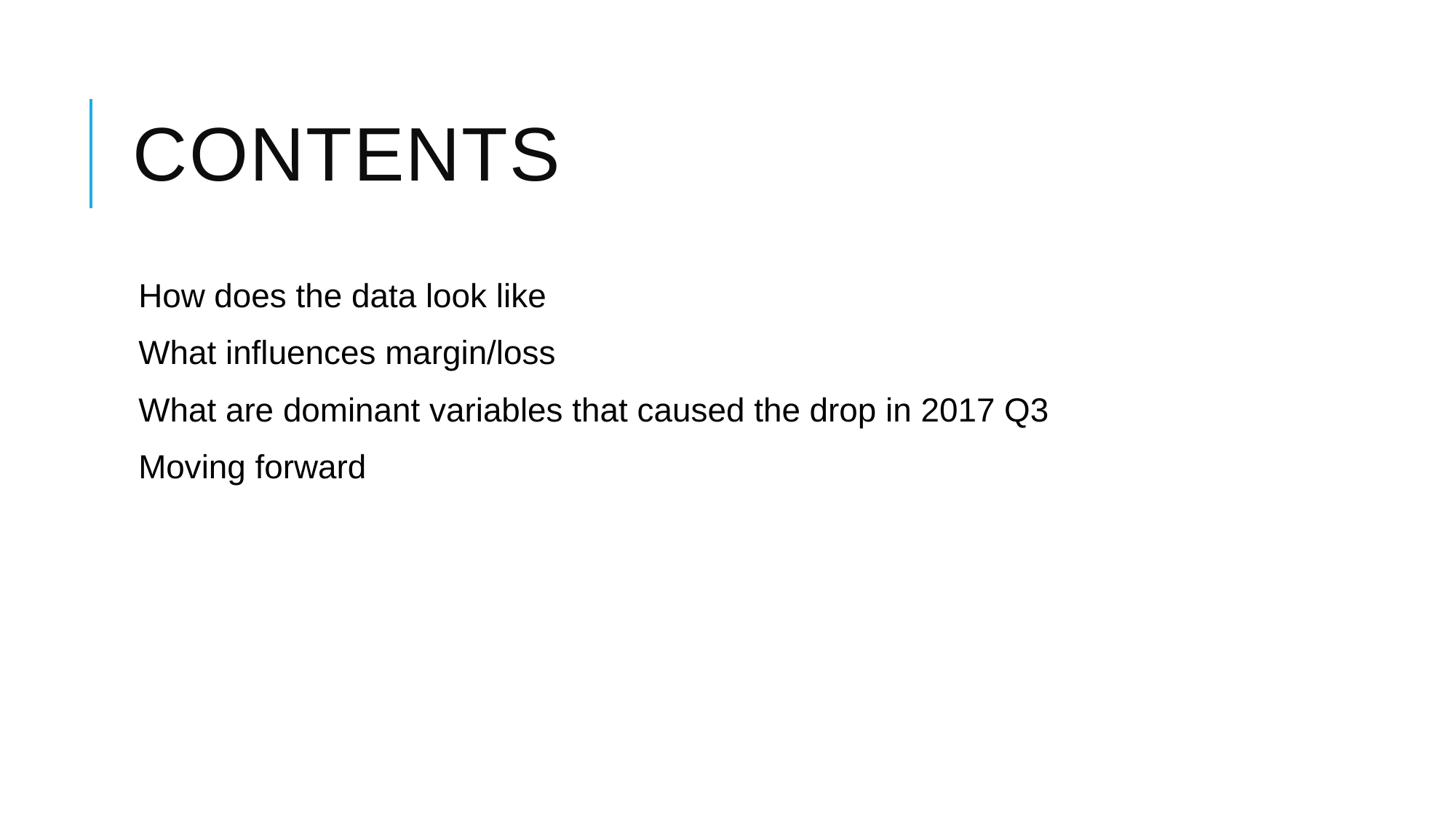

# Contents
How does the data look like
What influences margin/loss
What are dominant variables that caused the drop in 2017 Q3
Moving forward